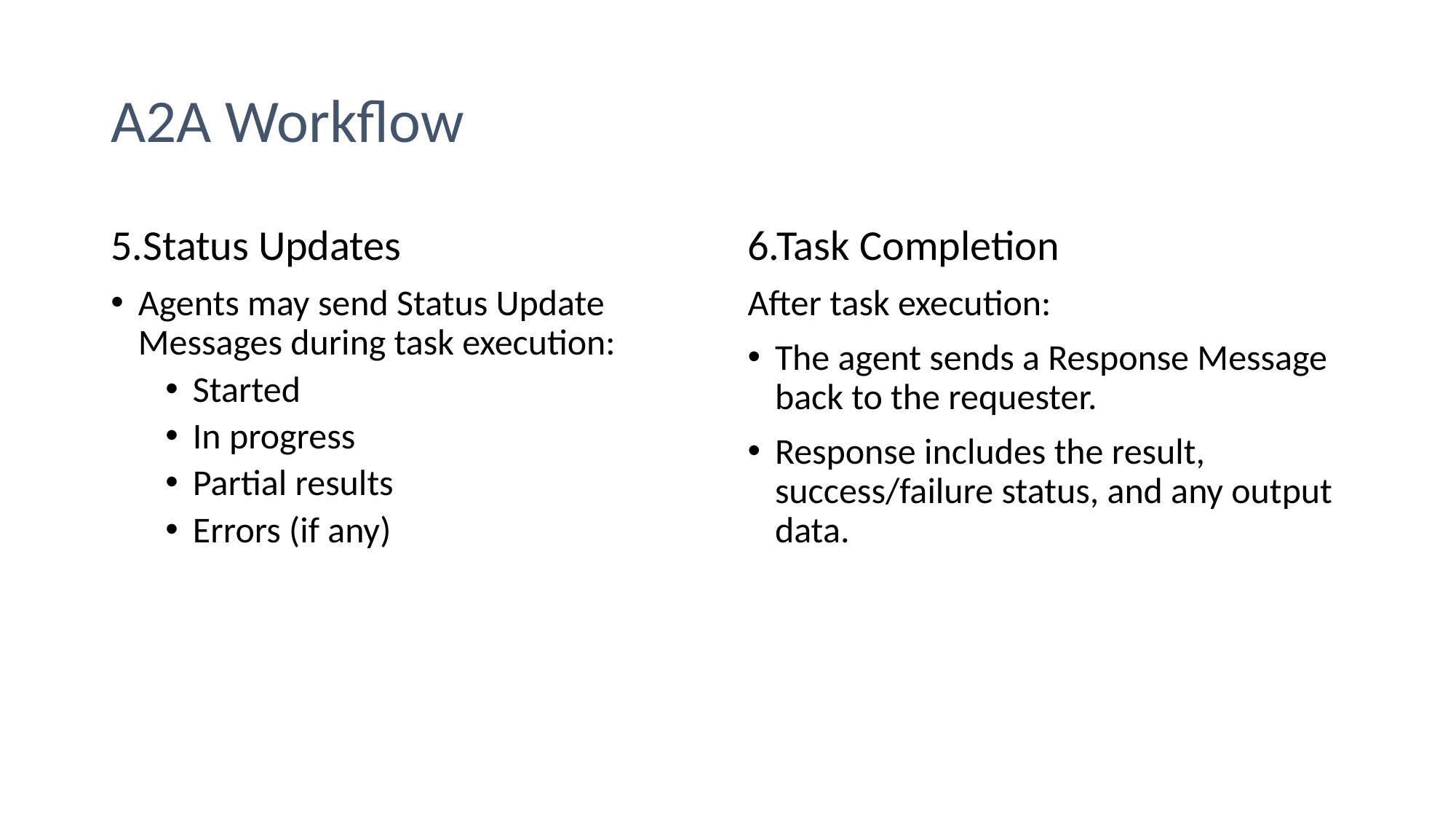

# A2A Workflow
5.Status Updates
Agents may send Status Update Messages during task execution:
Started
In progress
Partial results
Errors (if any)

6.Task Completion
After task execution:
The agent sends a Response Message back to the requester.
Response includes the result, success/failure status, and any output data.